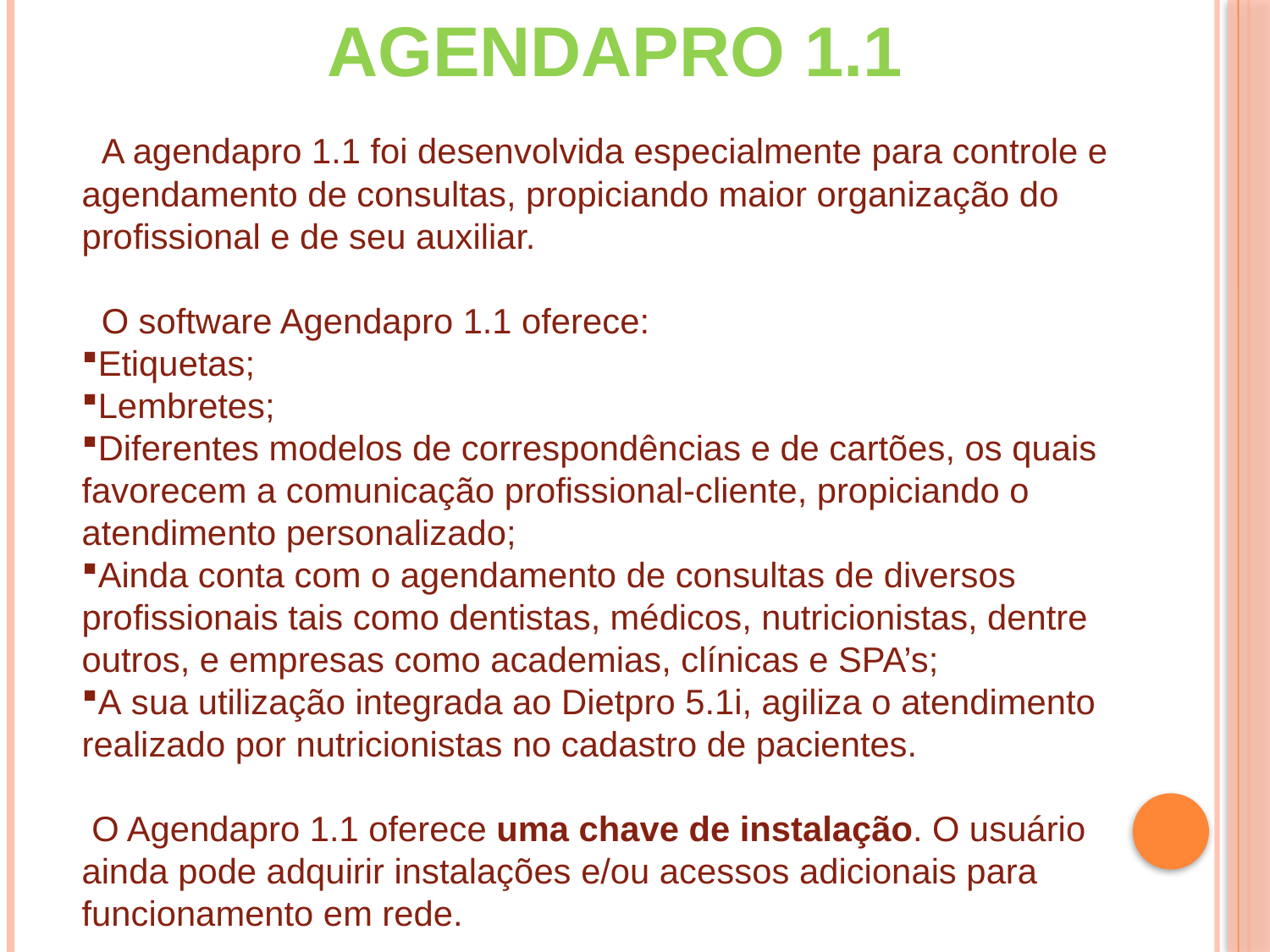

AGENDAPRO 1.1

  A agendapro 1.1 foi desenvolvida especialmente para controle e agendamento de consultas, propiciando maior organização do profissional e de seu auxiliar.

  O software Agendapro 1.1 oferece:
Etiquetas;
Lembretes;
Diferentes modelos de correspondências e de cartões, os quais favorecem a comunicação profissional-cliente, propiciando o atendimento personalizado;
Ainda conta com o agendamento de consultas de diversos profissionais tais como dentistas, médicos, nutricionistas, dentre outros, e empresas como academias, clínicas e SPA’s;
A sua utilização integrada ao Dietpro 5.1i, agiliza o atendimento realizado por nutricionistas no cadastro de pacientes.
 O Agendapro 1.1 oferece uma chave de instalação. O usuário ainda pode adquirir instalações e/ou acessos adicionais para funcionamento em rede.